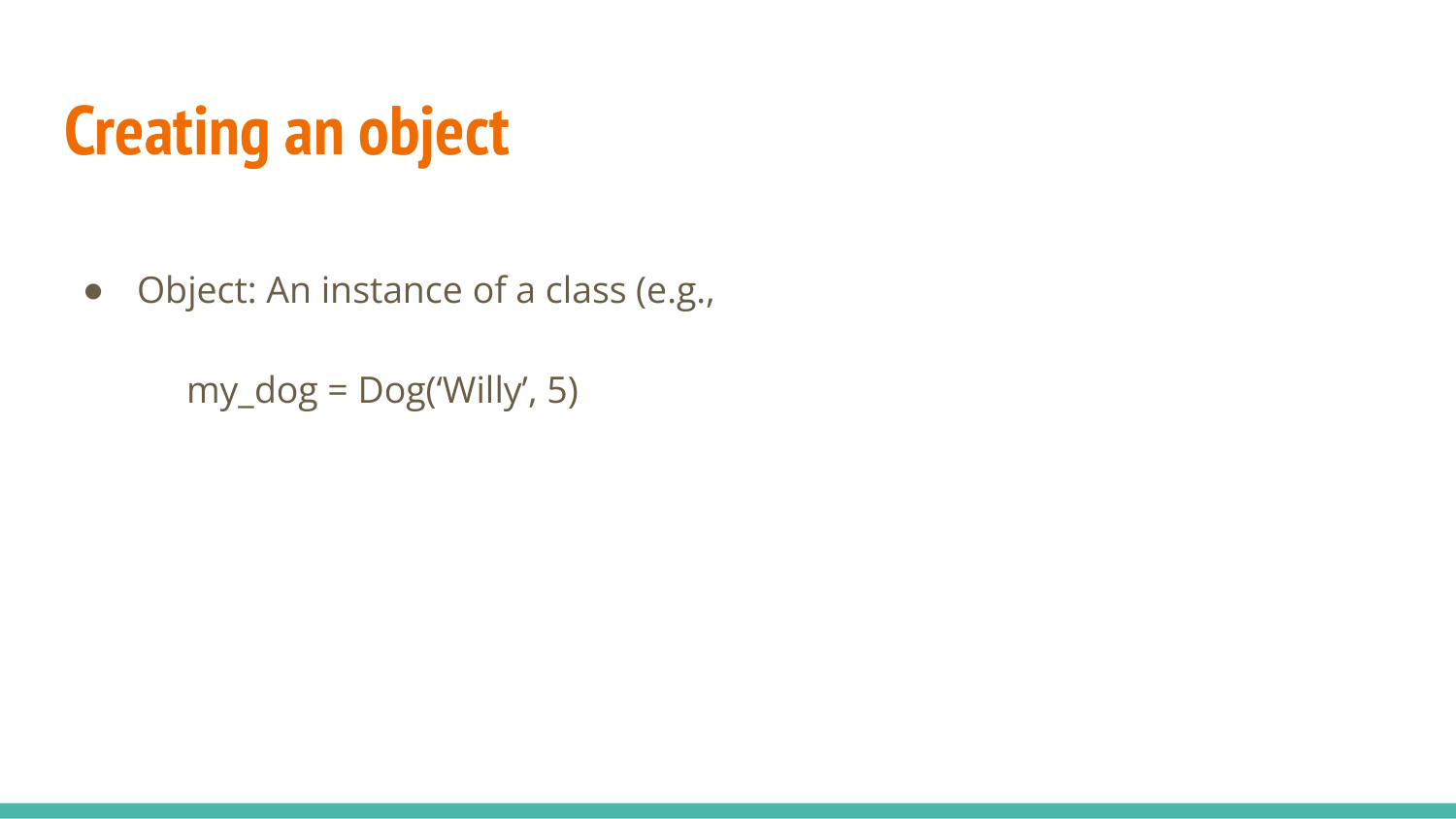

# Creating an object

Object: An instance of a class (e.g.,

           my_dog = Dog(‘Willy’, 5)